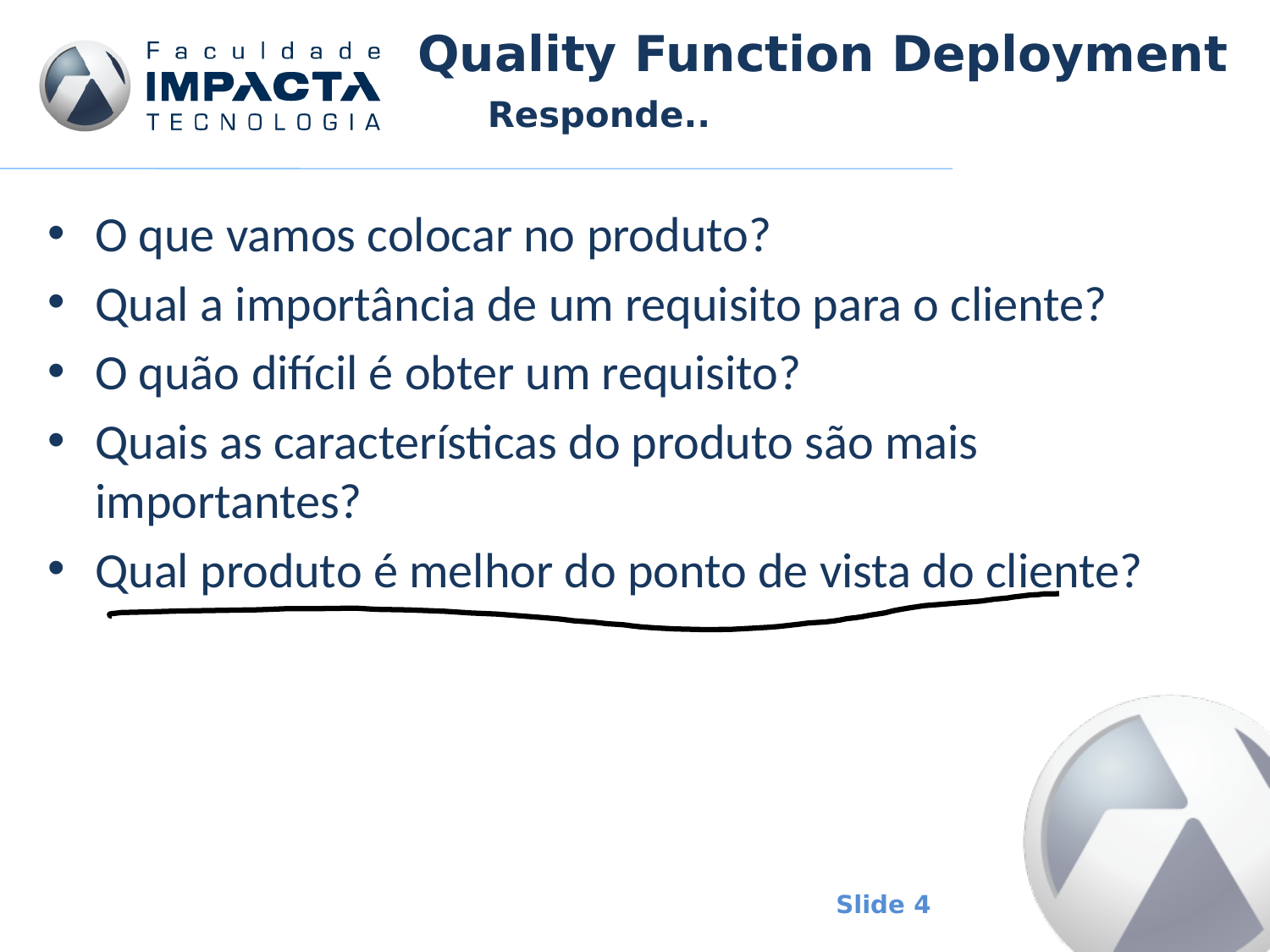

# Quality Function Deployment
Responde..
O que vamos colocar no produto?
Qual a importância de um requisito para o cliente?
O quão difícil é obter um requisito?
Quais as características do produto são mais importantes?
Qual produto é melhor do ponto de vista do cliente?